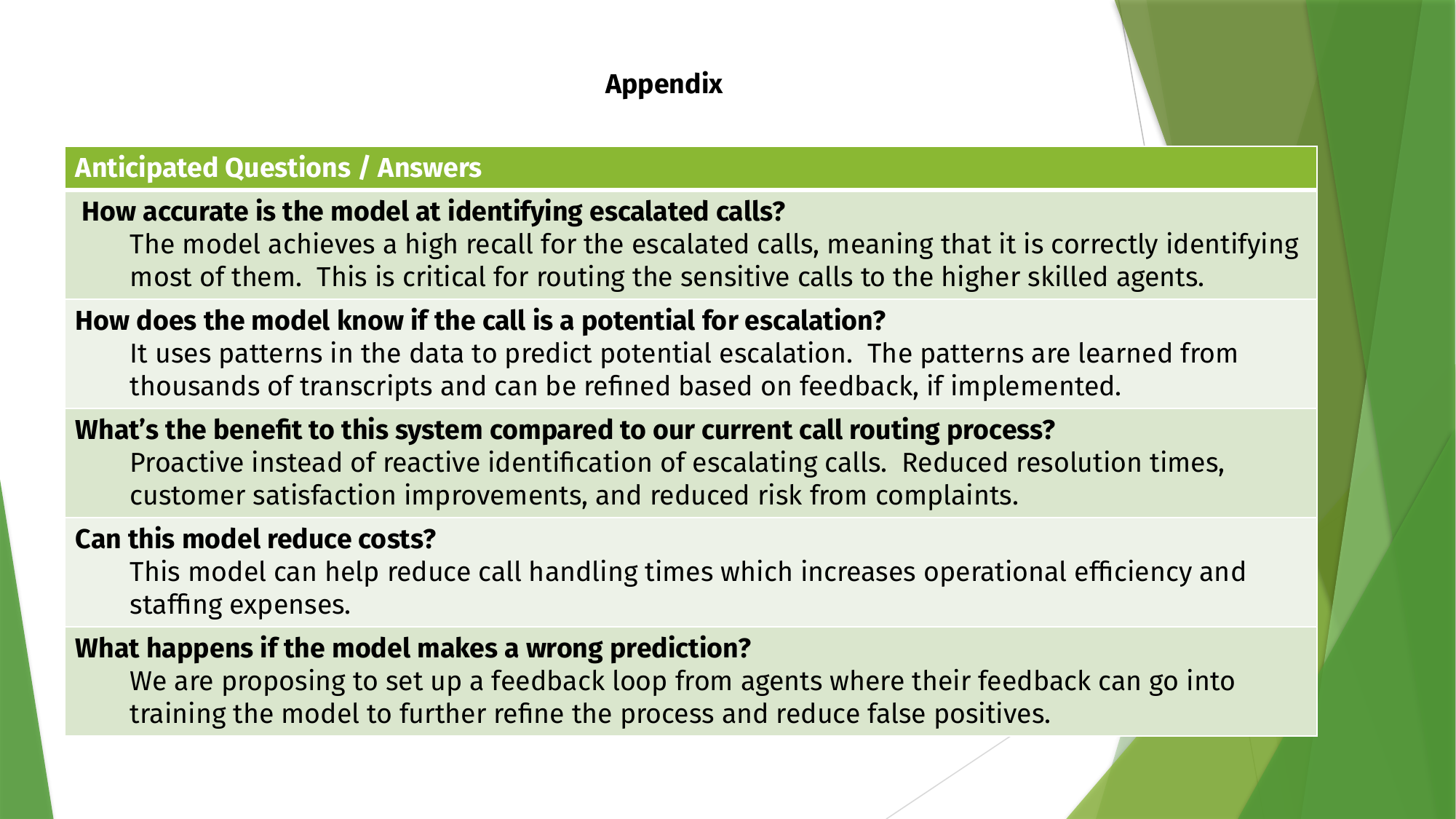

Appendix
| Anticipated Questions / Answers |
| --- |
| How accurate is the model at identifying escalated calls? The model achieves a high recall for the escalated calls, meaning that it is correctly identifying most of them. This is critical for routing the sensitive calls to the higher skilled agents. |
| How does the model know if the call is a potential for escalation? It uses patterns in the data to predict potential escalation. The patterns are learned from thousands of transcripts and can be refined based on feedback, if implemented. |
| What’s the benefit to this system compared to our current call routing process? Proactive instead of reactive identification of escalating calls. Reduced resolution times, customer satisfaction improvements, and reduced risk from complaints. |
| Can this model reduce costs? This model can help reduce call handling times which increases operational efficiency and staffing expenses. |
| What happens if the model makes a wrong prediction? We are proposing to set up a feedback loop from agents where their feedback can go into training the model to further refine the process and reduce false positives. |